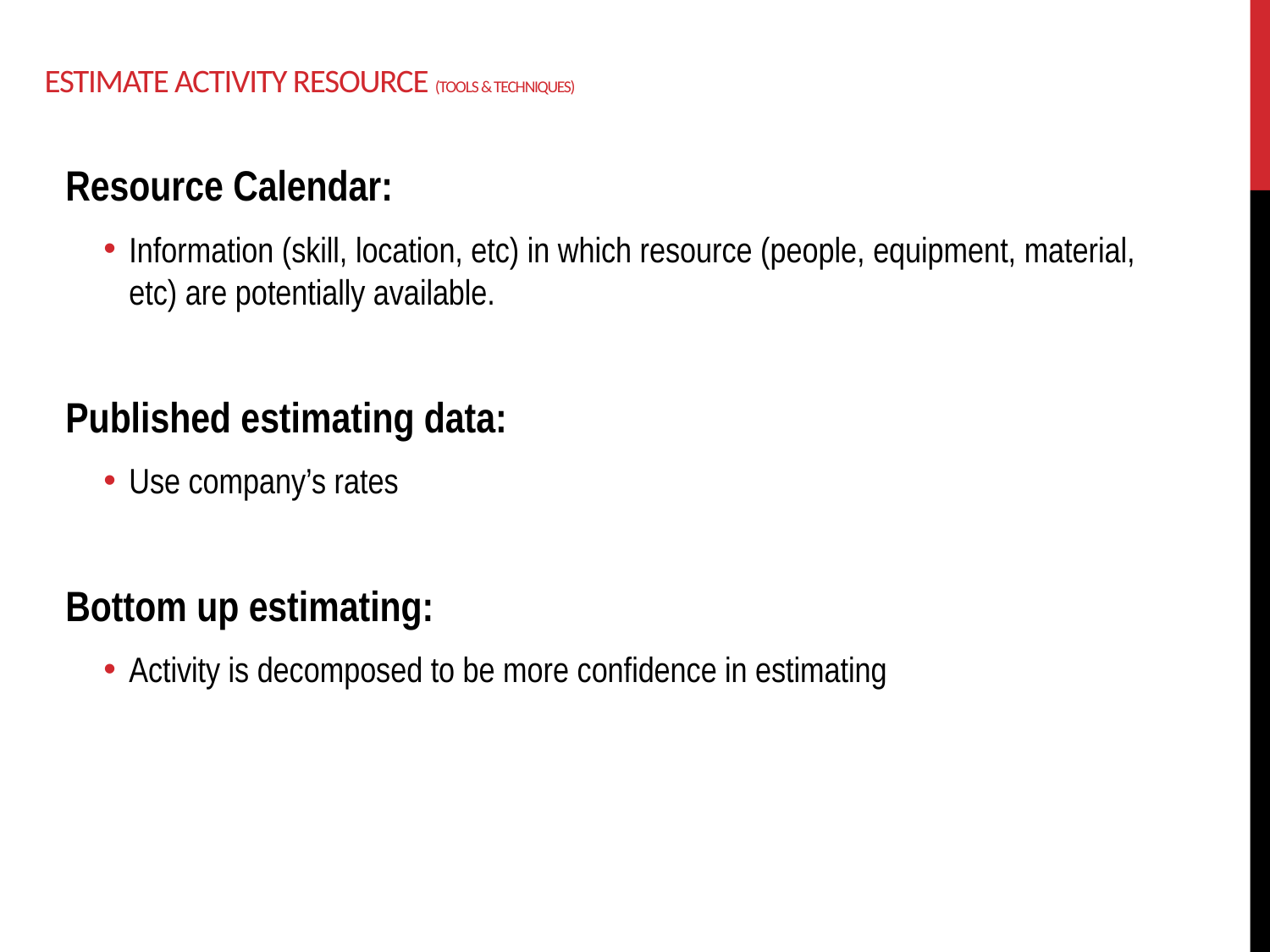

# Estimate Activity Resource (Tools & Techniques)
Resource Calendar:
Information (skill, location, etc) in which resource (people, equipment, material, etc) are potentially available.

Published estimating data:
Use company’s rates

Bottom up estimating:
Activity is decomposed to be more confidence in estimating